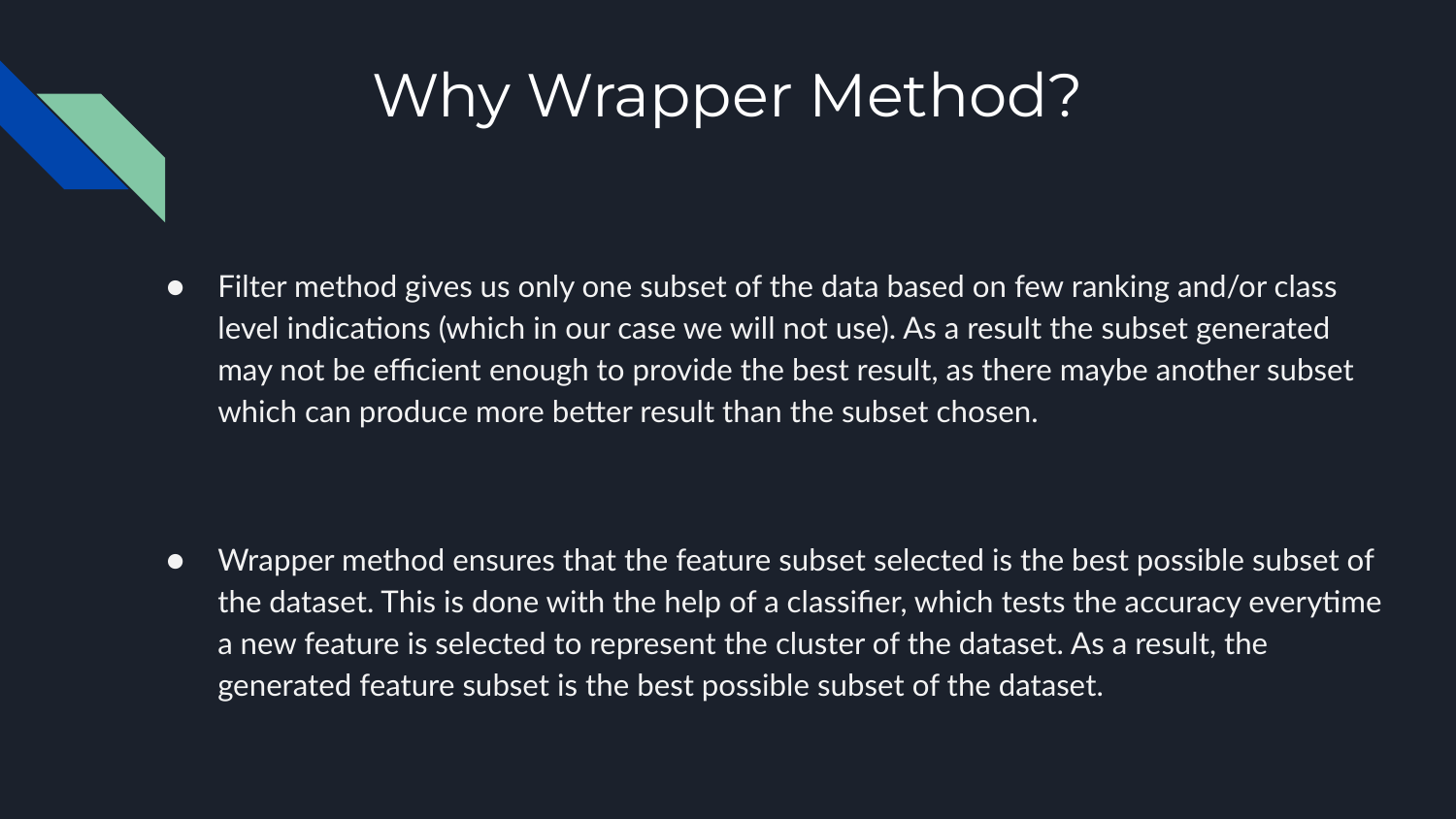

# Why Wrapper Method?
Filter method gives us only one subset of the data based on few ranking and/or class level indications (which in our case we will not use). As a result the subset generated may not be efficient enough to provide the best result, as there maybe another subset which can produce more better result than the subset chosen.

Wrapper method ensures that the feature subset selected is the best possible subset of the dataset. This is done with the help of a classifier, which tests the accuracy everytime a new feature is selected to represent the cluster of the dataset. As a result, the generated feature subset is the best possible subset of the dataset.